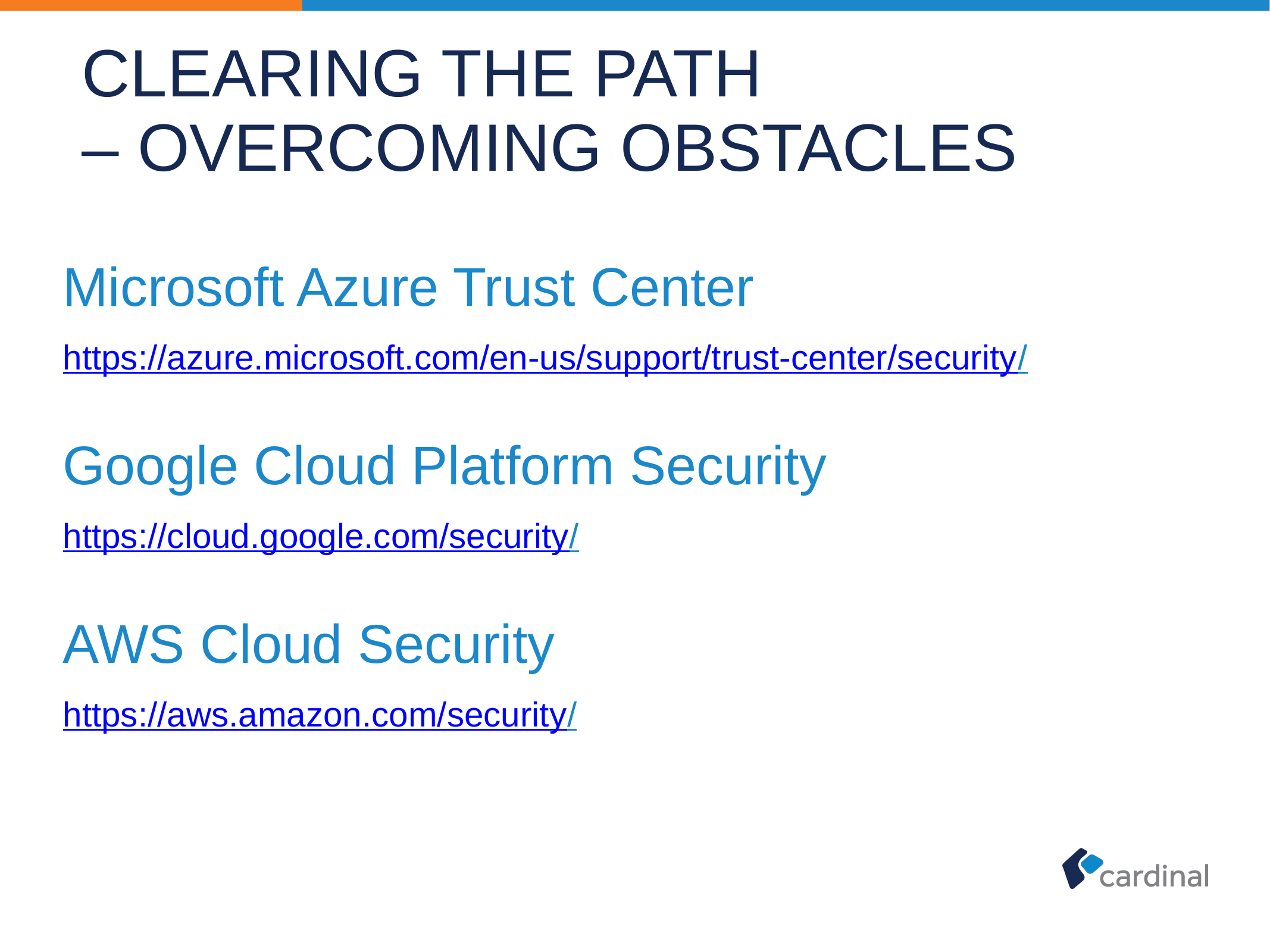

# Clearing the Path – Overcoming Obstacles
Microsoft Azure Trust Center
https://azure.microsoft.com/en-us/support/trust-center/security/

Google Cloud Platform Security
https://cloud.google.com/security/

AWS Cloud Security
https://aws.amazon.com/security/